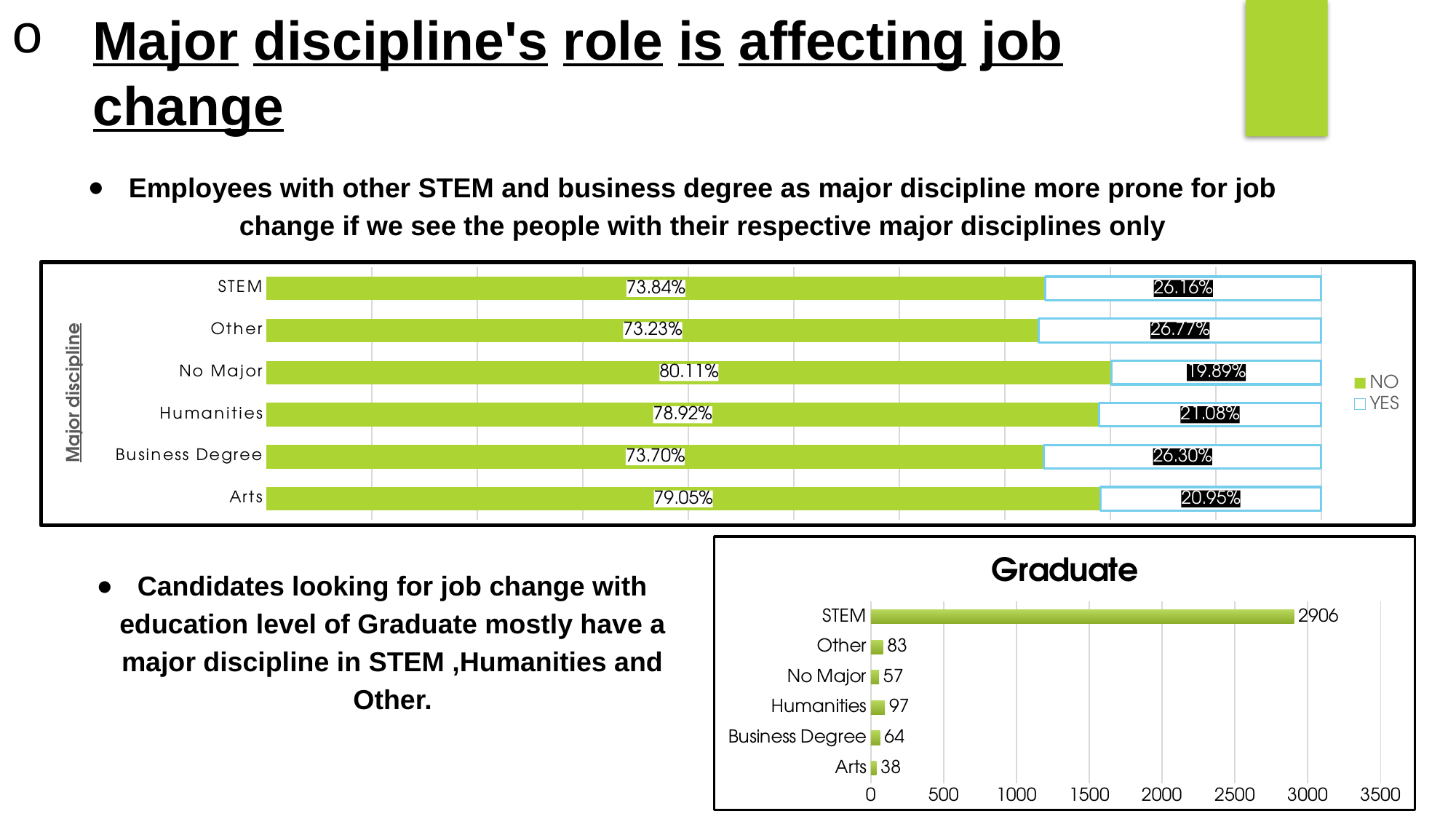

Major discipline's role is affecting job change

Employees with other STEM and business degree as major discipline more prone for job change if we see the people with their respective major disciplines only

### Chart

| Category | NO | YES |
|---|---|---|
| Arts | 0.7905138339920948 | 0.20948616600790515 |
| Business Degree | 0.7370030581039755 | 0.26299694189602446 |
| Humanities | 0.7892376681614349 | 0.21076233183856502 |
| No Major | 0.8010540184453228 | 0.19894598155467721 |
| Other | 0.7322834645669292 | 0.2677165354330709 |
| STEM | 0.7384073971846536 | 0.2615926028153464 |

### Chart:

| Category | Graduate |
|---|---|
| Arts | 38.0 |
| Business Degree | 64.0 |
| Humanities | 97.0 |
| No Major | 57.0 |
| Other | 83.0 |
| STEM | 2906.0 |
Candidates looking for job change with education level of Graduate mostly have a major discipline in STEM ,Humanities and Other.